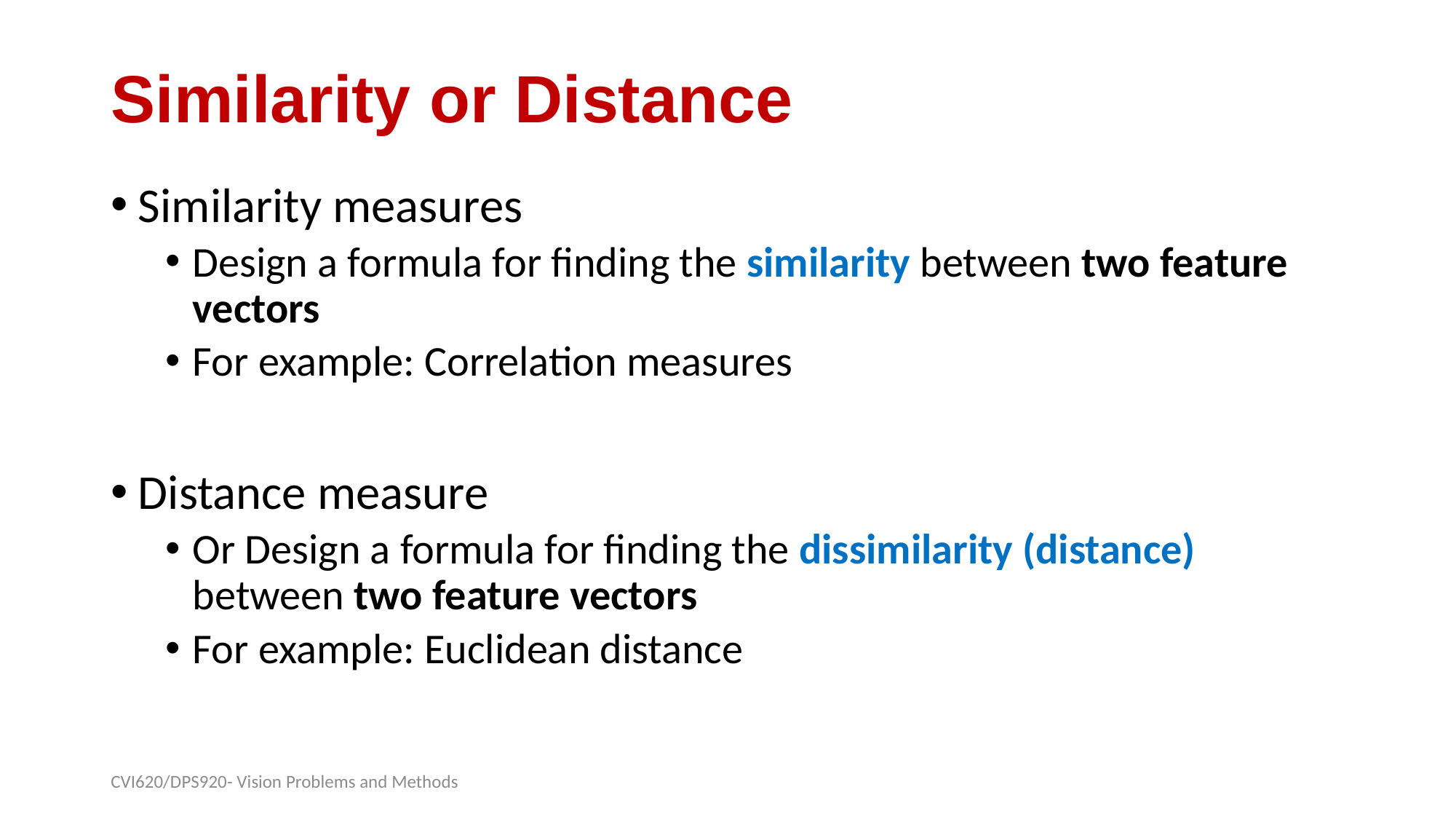

# Similarity or Distance
Similarity measures
Design a formula for finding the similarity between two feature vectors
For example: Correlation measures

Distance measure
Or Design a formula for finding the dissimilarity (distance) between two feature vectors
For example: Euclidean distance
CVI620/DPS920- Vision Problems and Methods
15